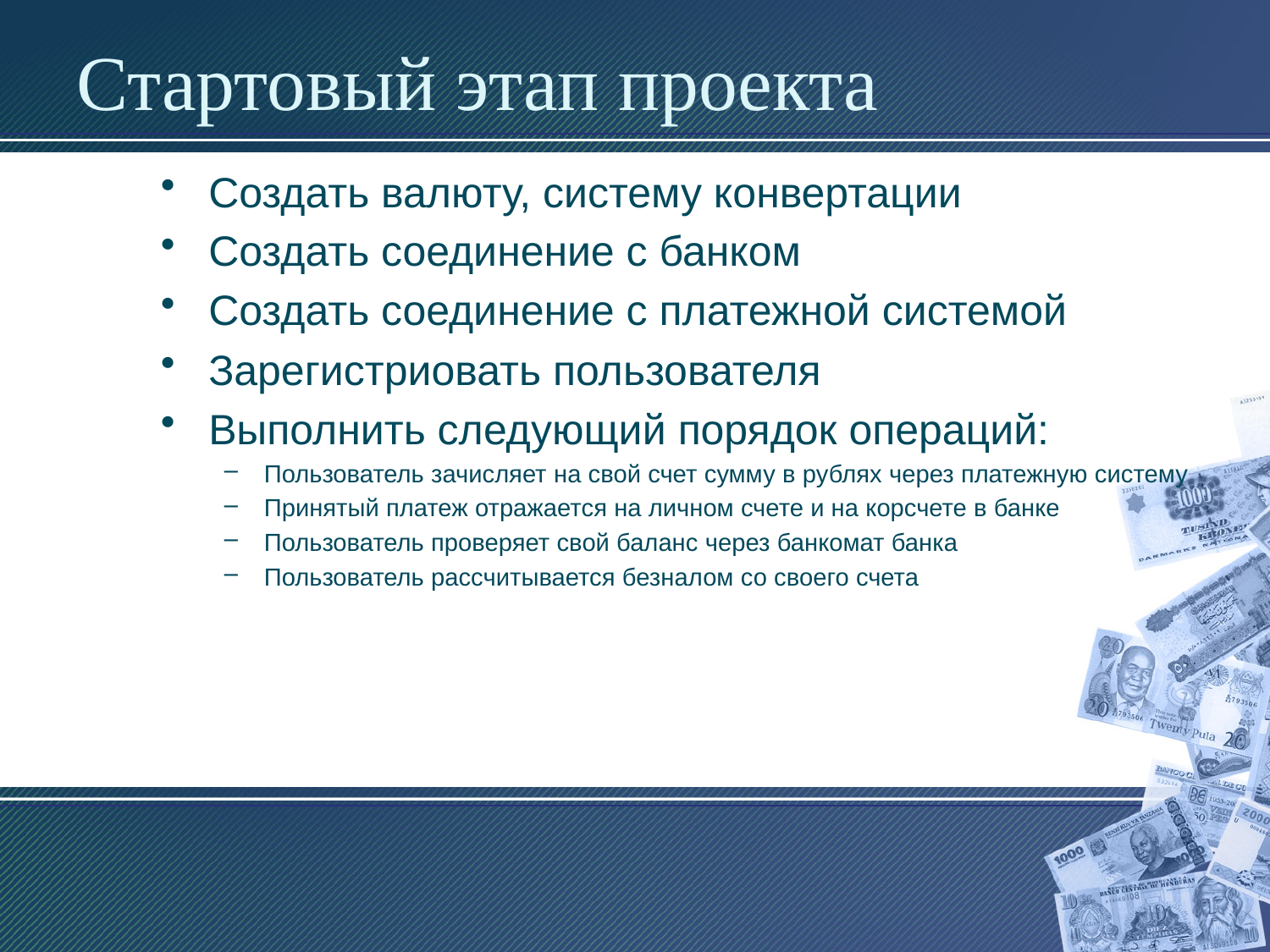

# Стартовый этап проекта
Создать валюту, систему конвертации
Создать соединение с банком
Создать соединение с платежной системой
Зарегистриовать пользователя
Выполнить следующий порядок операций:
Пользователь зачисляет на свой счет сумму в рублях через платежную систему
Принятый платеж отражается на личном счете и на корсчете в банке
Пользователь проверяет свой баланс через банкомат банка
Пользователь рассчитывается безналом со своего счета